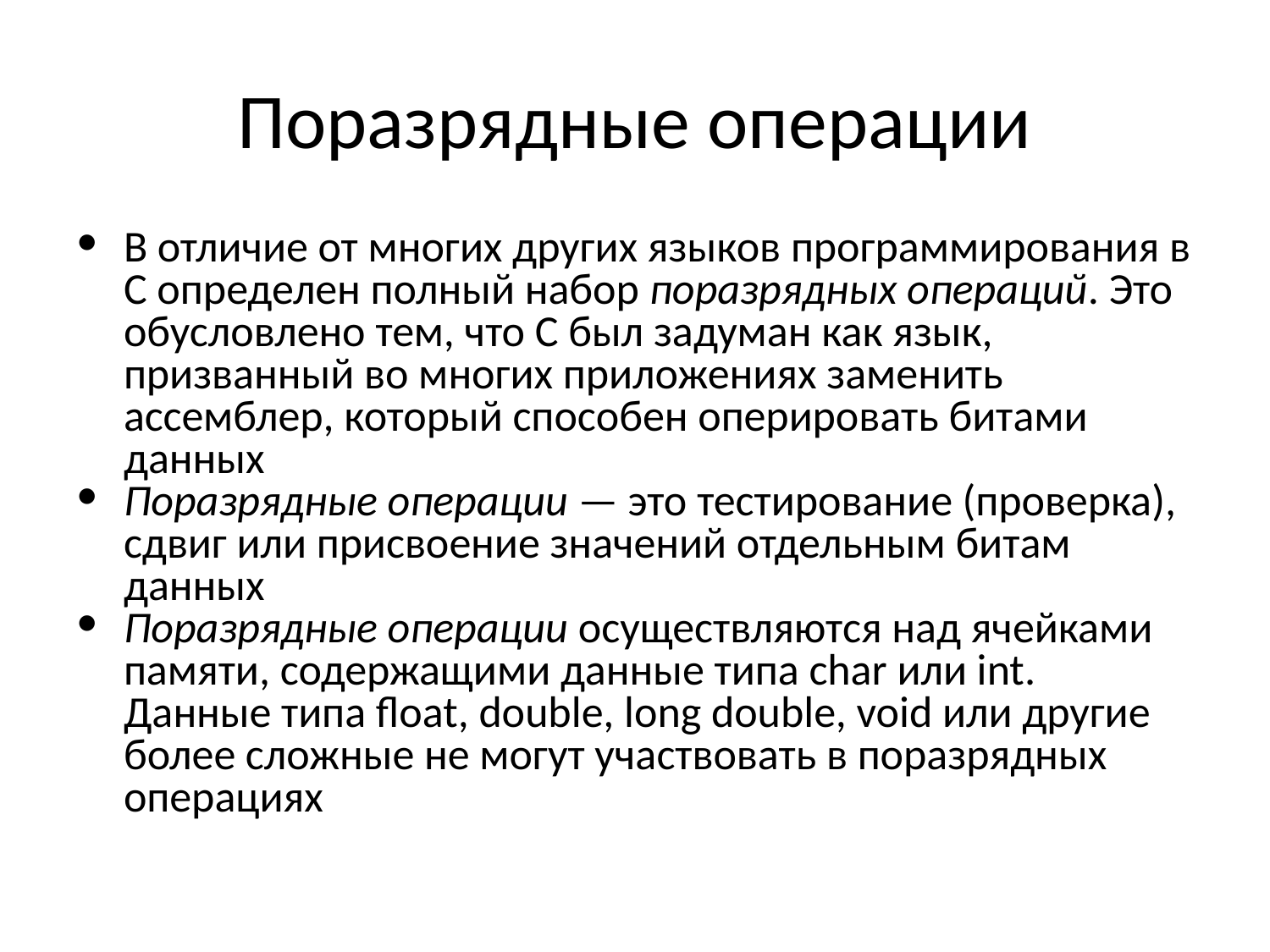

Поразрядные операции
В отличие от многих других языков программирования в С определен полный набор поразрядных операций. Это обусловлено тем, что С был задуман как язык, призванный во многих приложениях заменить ассемблер, который способен оперировать битами данных
Поразрядные операции — это тестирование (проверка), сдвиг или присвоение значений отдельным битам данных
Поразрядные операции осуществляются над ячейками памяти, содержащими данные типа char или int. Данные типа float, double, long double, void или другие более сложные не могут участвовать в поразрядных операциях